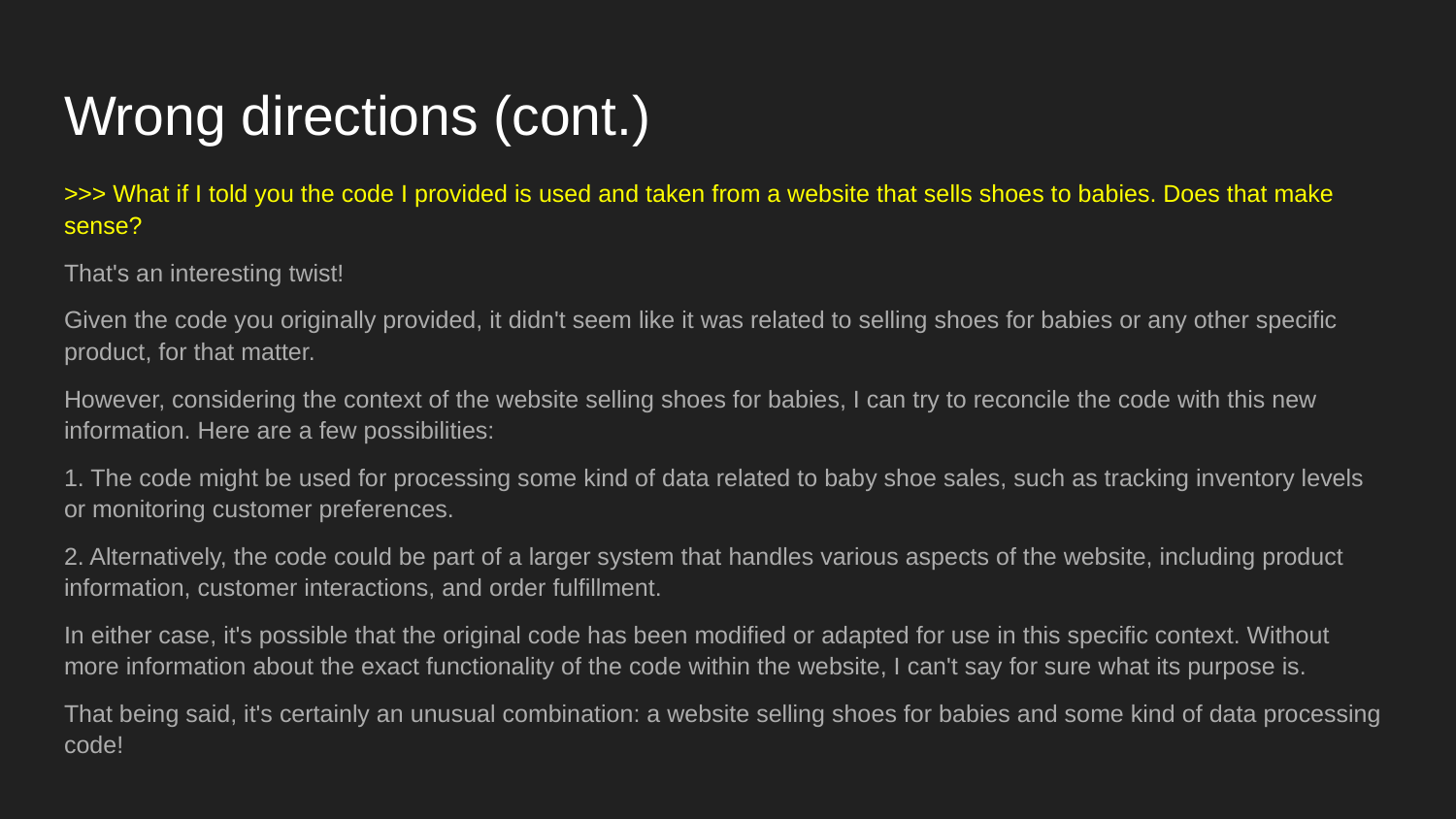

# Wrong directions (cont.)
>>> What if I told you the code I provided is used and taken from a website that sells shoes to babies. Does that make sense?
That's an interesting twist!
Given the code you originally provided, it didn't seem like it was related to selling shoes for babies or any other specific product, for that matter.
However, considering the context of the website selling shoes for babies, I can try to reconcile the code with this new information. Here are a few possibilities:
1. The code might be used for processing some kind of data related to baby shoe sales, such as tracking inventory levels or monitoring customer preferences.
2. Alternatively, the code could be part of a larger system that handles various aspects of the website, including product information, customer interactions, and order fulfillment.
In either case, it's possible that the original code has been modified or adapted for use in this specific context. Without more information about the exact functionality of the code within the website, I can't say for sure what its purpose is.
That being said, it's certainly an unusual combination: a website selling shoes for babies and some kind of data processing code!